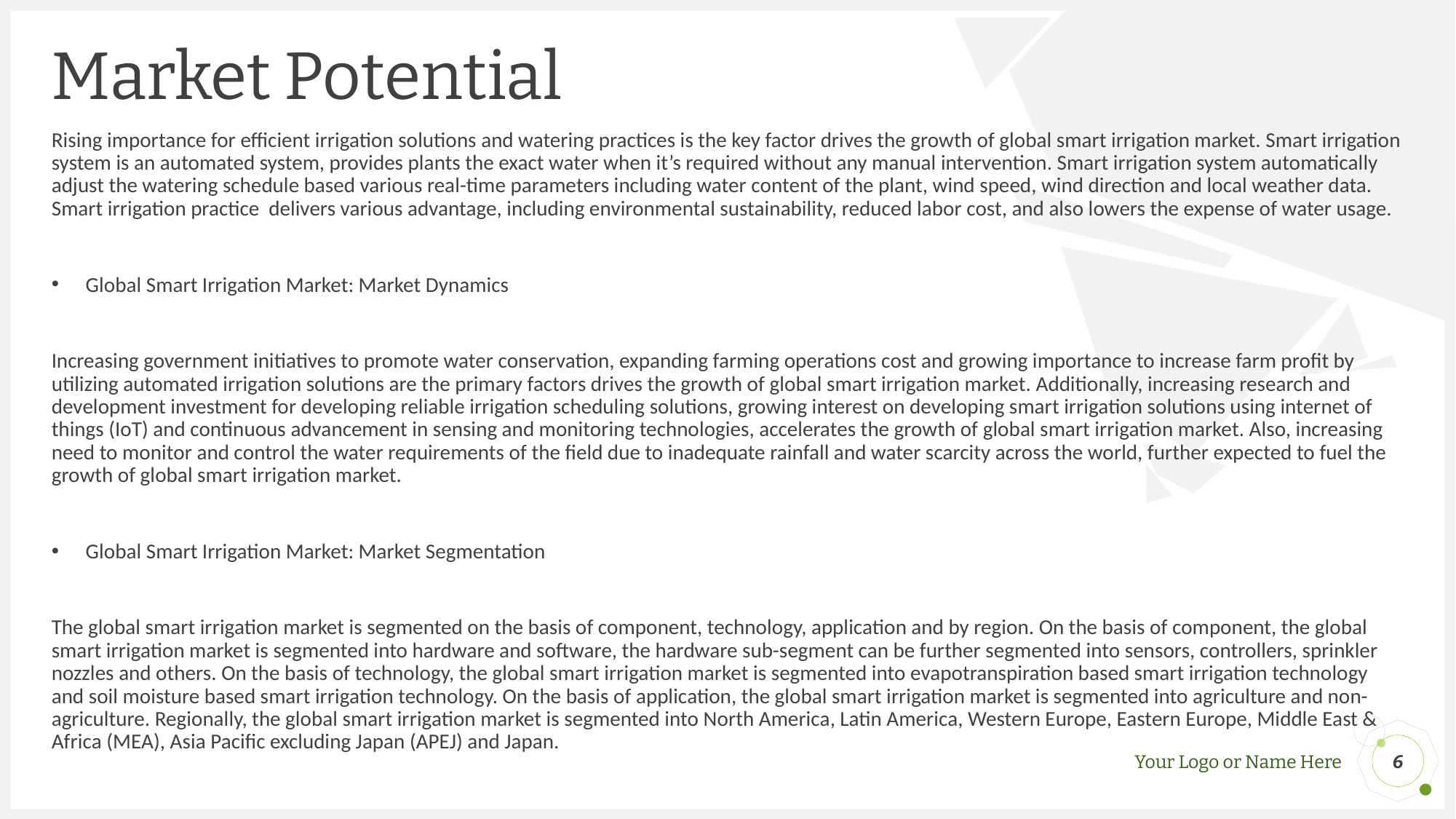

# Market Potential
Rising importance for efficient irrigation solutions and watering practices is the key factor drives the growth of global smart irrigation market. Smart irrigation system is an automated system, provides plants the exact water when it’s required without any manual intervention. Smart irrigation system automatically adjust the watering schedule based various real-time parameters including water content of the plant, wind speed, wind direction and local weather data. Smart irrigation practice  delivers various advantage, including environmental sustainability, reduced labor cost, and also lowers the expense of water usage.

Global Smart Irrigation Market: Market Dynamics

Increasing government initiatives to promote water conservation, expanding farming operations cost and growing importance to increase farm profit by utilizing automated irrigation solutions are the primary factors drives the growth of global smart irrigation market. Additionally, increasing research and development investment for developing reliable irrigation scheduling solutions, growing interest on developing smart irrigation solutions using internet of things (IoT) and continuous advancement in sensing and monitoring technologies, accelerates the growth of global smart irrigation market. Also, increasing need to monitor and control the water requirements of the field due to inadequate rainfall and water scarcity across the world, further expected to fuel the growth of global smart irrigation market.

Global Smart Irrigation Market: Market Segmentation

The global smart irrigation market is segmented on the basis of component, technology, application and by region. On the basis of component, the global smart irrigation market is segmented into hardware and software, the hardware sub-segment can be further segmented into sensors, controllers, sprinkler nozzles and others. On the basis of technology, the global smart irrigation market is segmented into evapotranspiration based smart irrigation technology and soil moisture based smart irrigation technology. On the basis of application, the global smart irrigation market is segmented into agriculture and non-agriculture. Regionally, the global smart irrigation market is segmented into North America, Latin America, Western Europe, Eastern Europe, Middle East & Africa (MEA), Asia Pacific excluding Japan (APEJ) and Japan.
6